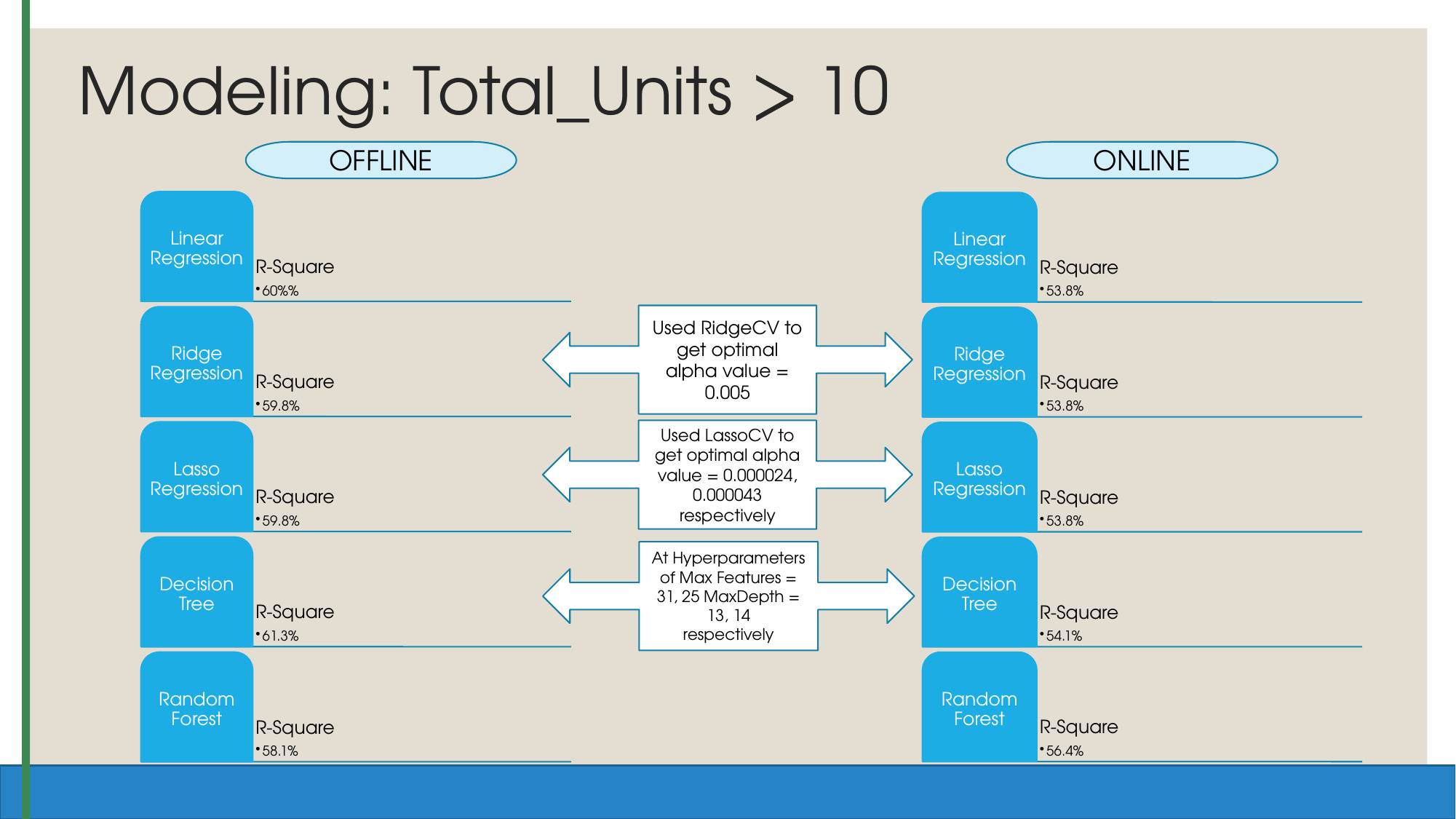

Modeling: Total_Units > 10

OFFLINE
ONLINE
R-Square
60%%
Linear Regression
R-Square
59.8%
Ridge Regression
R-Square
59.8%
Lasso Regression
R-Square
61.3%
Decision Tree
R-Square
58.1%
Random Forest
R-Square
53.8%
Linear Regression
R-Square
53.8%
Ridge Regression
R-Square
53.8%
Lasso Regression
R-Square
54.1%
Decision Tree
R-Square
56.4%
Random Forest
Used RidgeCV to get optimal alpha value = 0.005
Used LassoCV to get optimal alpha value = 0.000024,
0.000043
respectively
At Hyperparameters of Max Features = 31, 25 MaxDepth = 13, 14
respectively